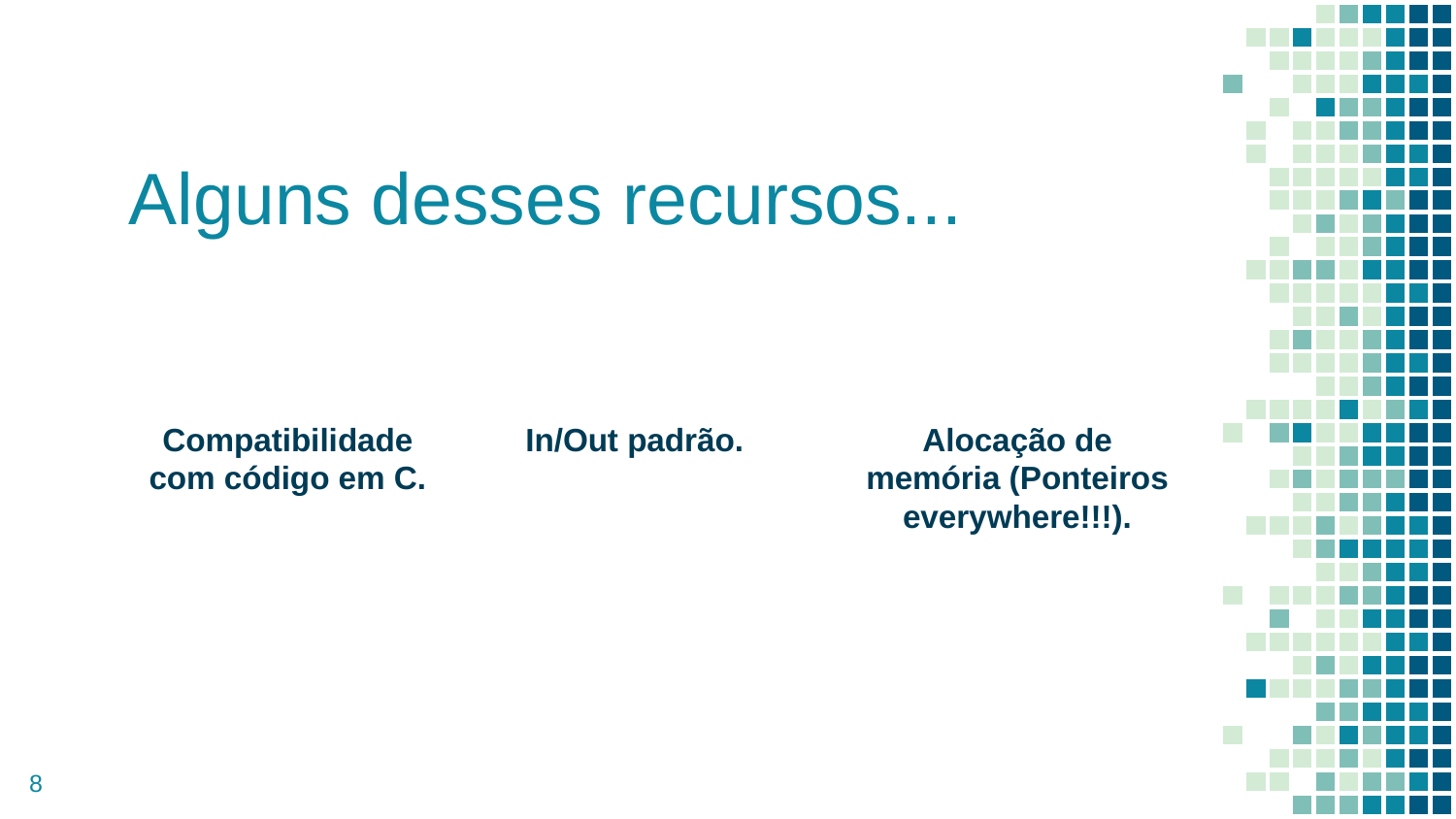

# Alguns desses recursos...
Compatibilidade com código em C.
In/Out padrão.
Alocação de memória (Ponteiros everywhere!!!).

8